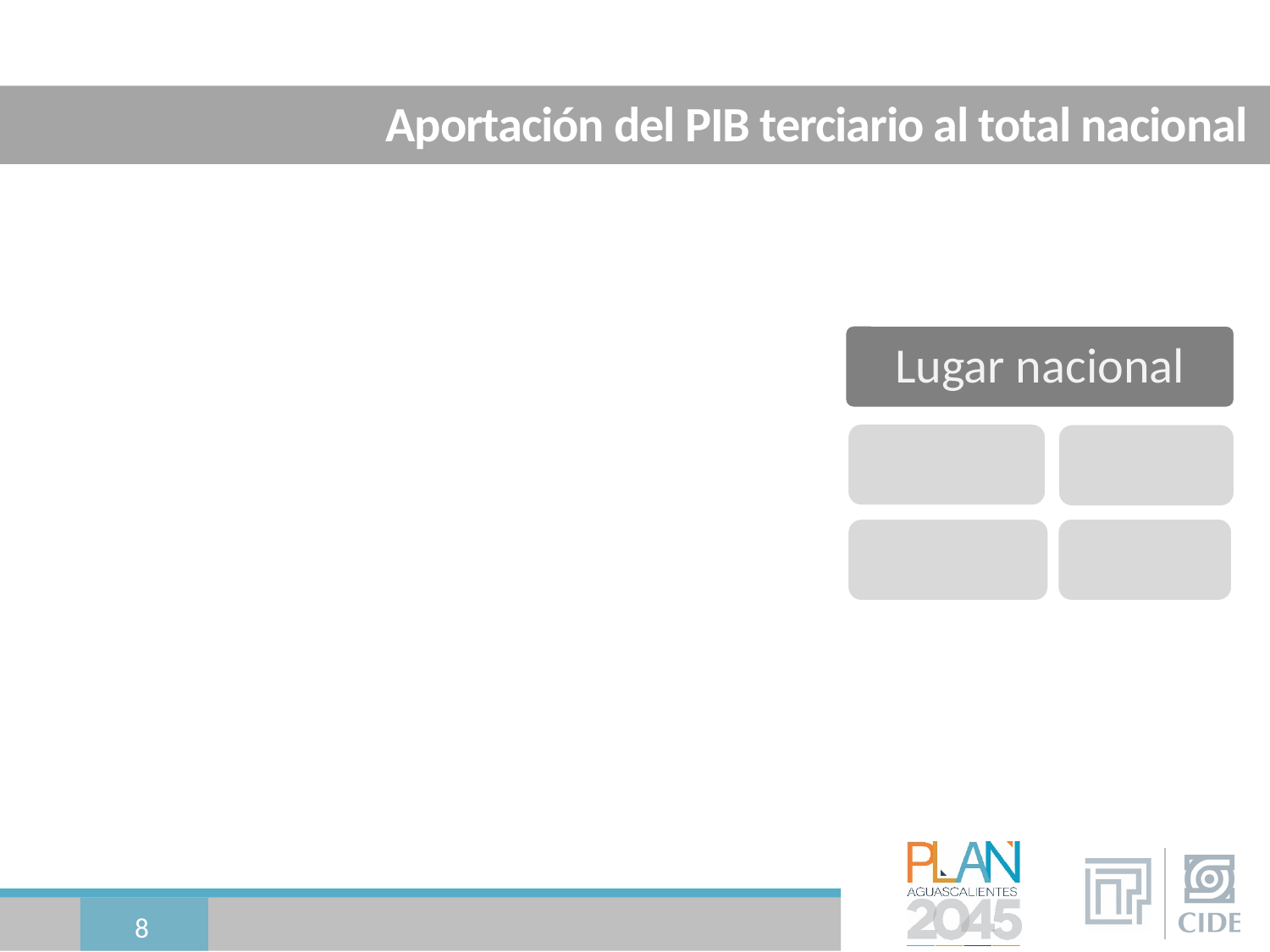

# Aportación del PIB terciario al total nacional Públicos y Procuradurías y manifiesta que les generan confianza

8